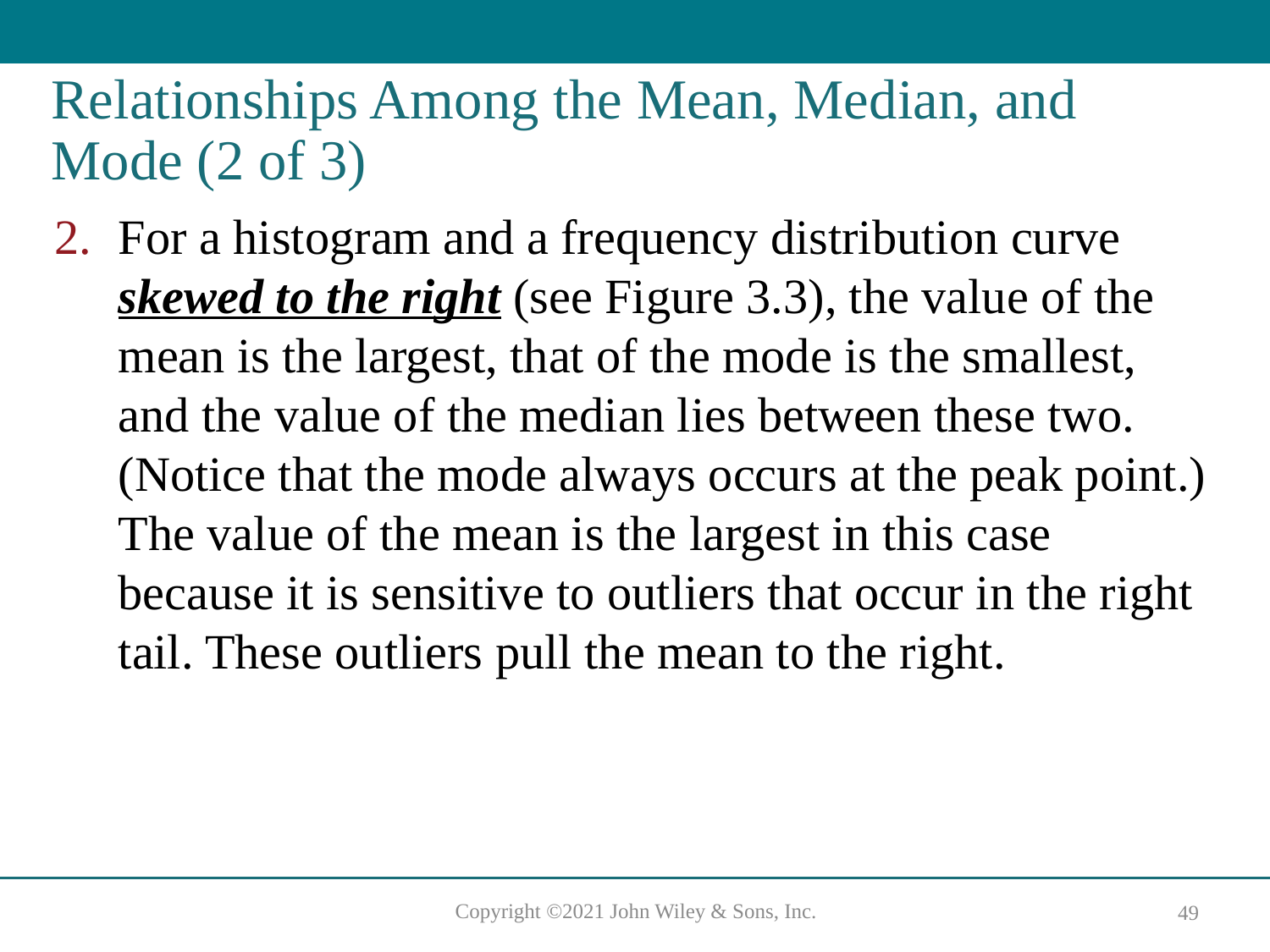

# Relationships Among the Mean, Median, and Mode (2 of 3)
For a histogram and a frequency distribution curve skewed to the right (see Figure 3.3), the value of the mean is the largest, that of the mode is the smallest, and the value of the median lies between these two. (Notice that the mode always occurs at the peak point.) The value of the mean is the largest in this case because it is sensitive to outliers that occur in the right tail. These outliers pull the mean to the right.